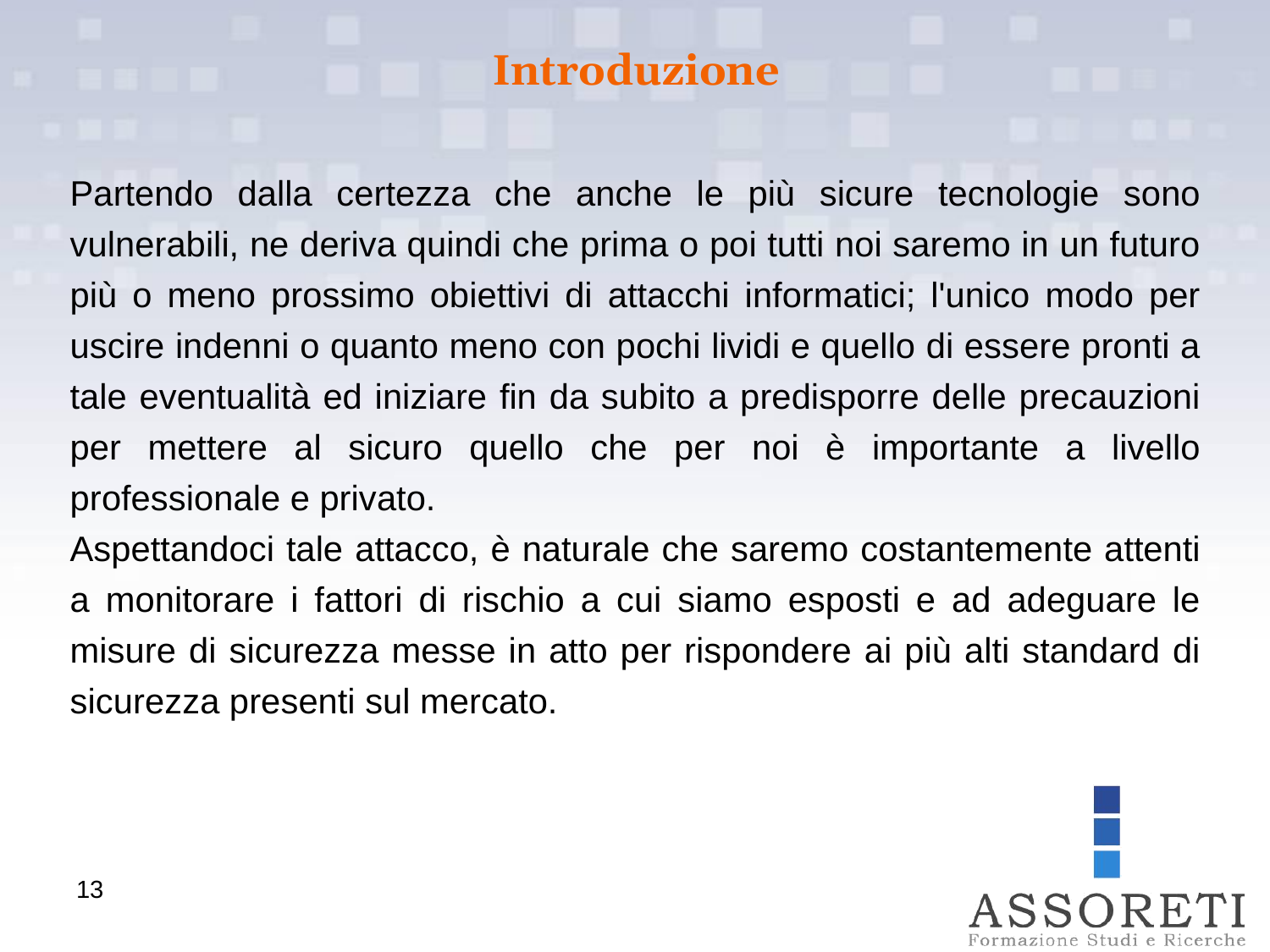

Introduzione
Partendo dalla certezza che anche le più sicure tecnologie sono vulnerabili, ne deriva quindi che prima o poi tutti noi saremo in un futuro più o meno prossimo obiettivi di attacchi informatici; l'unico modo per uscire indenni o quanto meno con pochi lividi e quello di essere pronti a tale eventualità ed iniziare fin da subito a predisporre delle precauzioni per mettere al sicuro quello che per noi è importante a livello professionale e privato.
Aspettandoci tale attacco, è naturale che saremo costantemente attenti a monitorare i fattori di rischio a cui siamo esposti e ad adeguare le misure di sicurezza messe in atto per rispondere ai più alti standard di sicurezza presenti sul mercato.
13